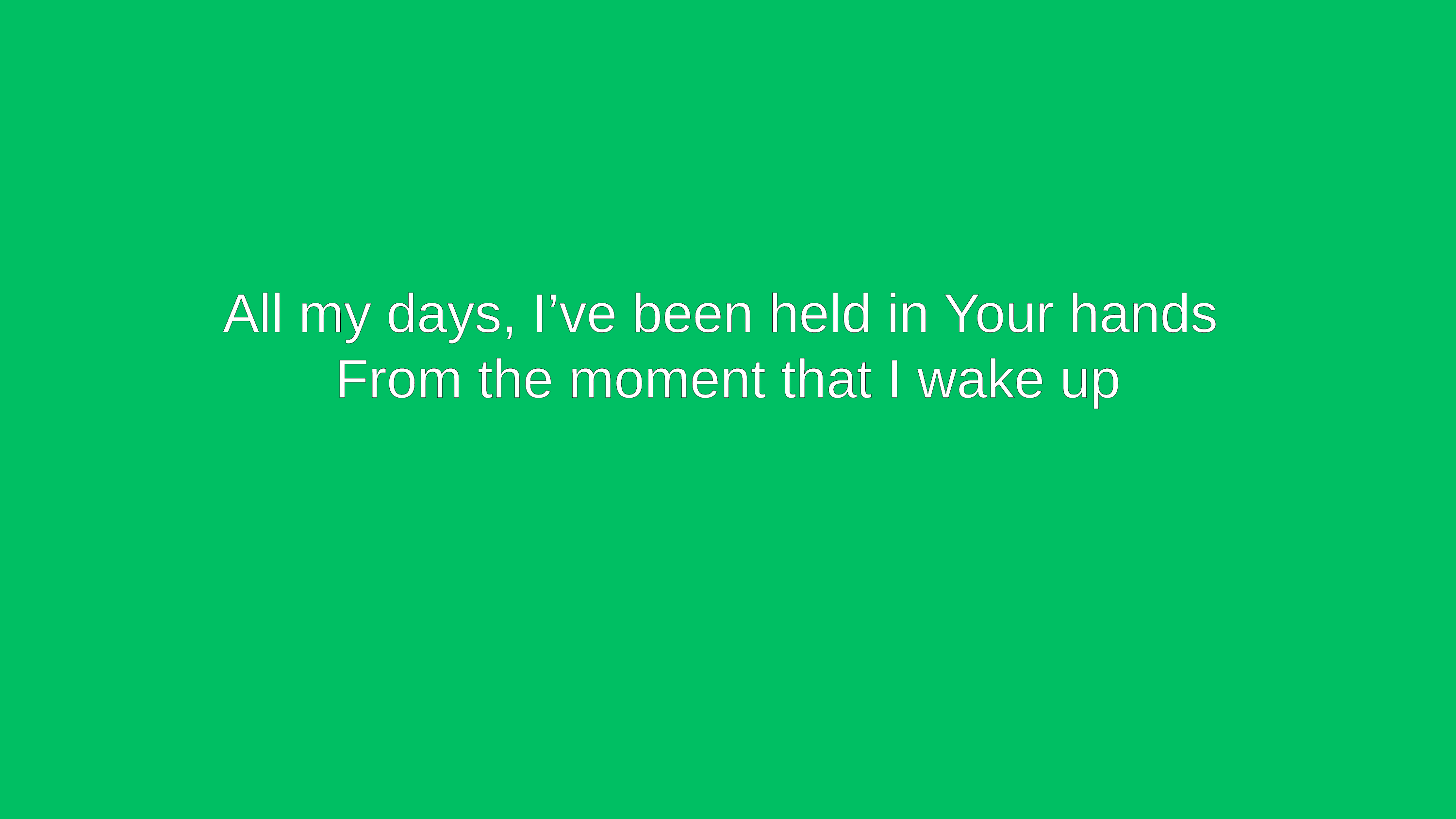

All my days, I’ve been held in Your hands
From the moment that I wake up